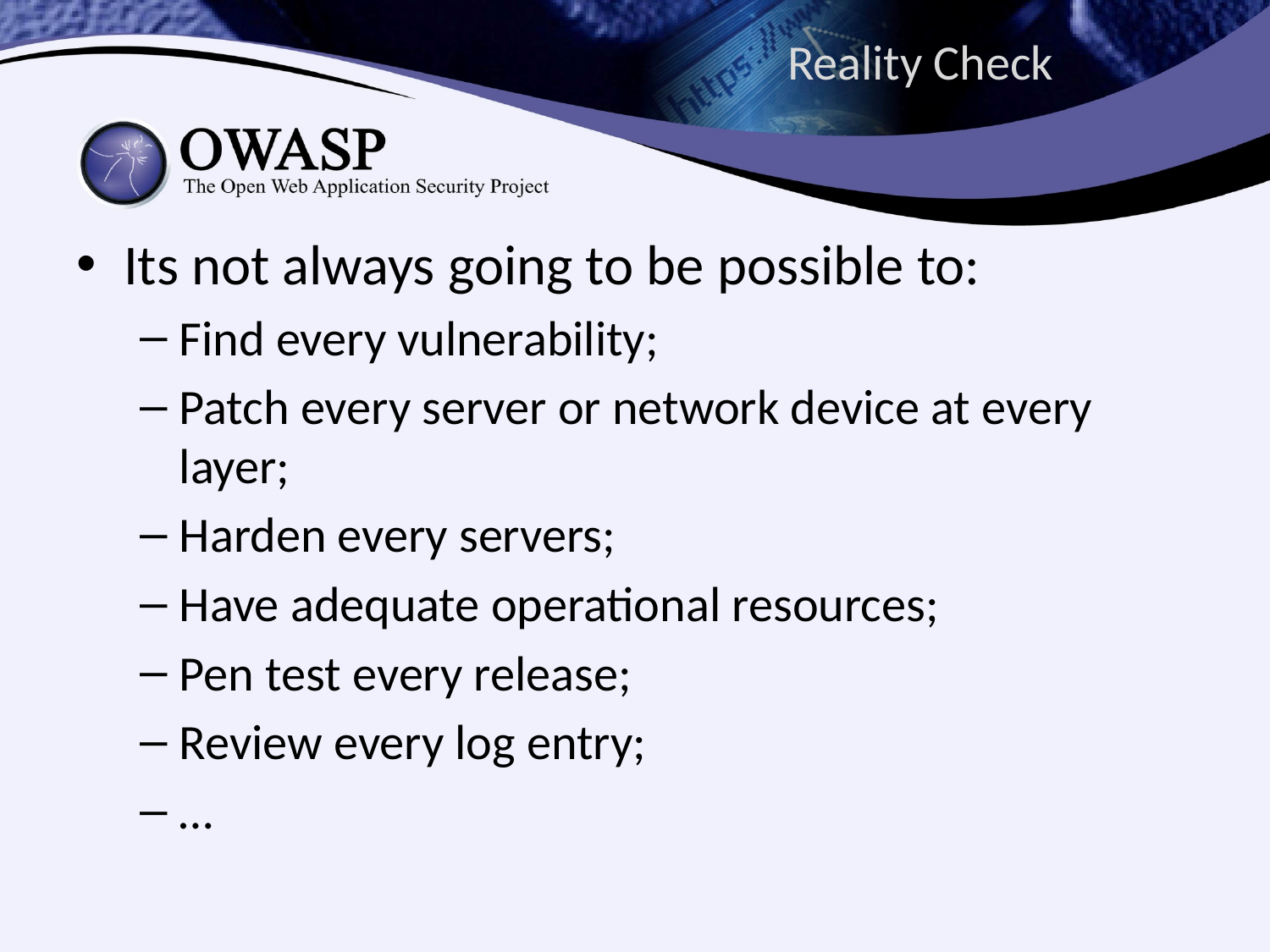

# Reality Check
Its not always going to be possible to:
Find every vulnerability;
Patch every server or network device at every layer;
Harden every servers;
Have adequate operational resources;
Pen test every release;
Review every log entry;
…